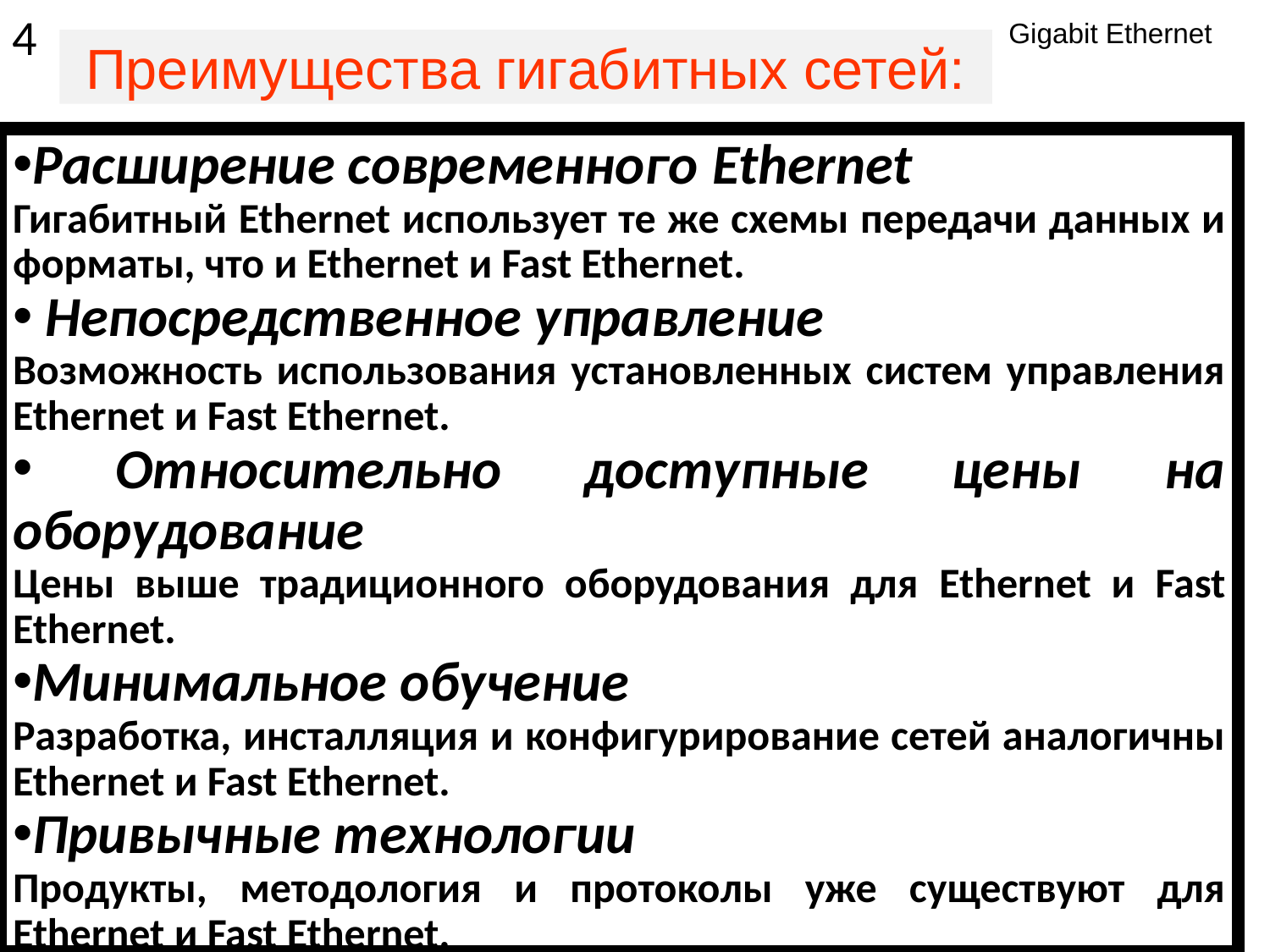

4
Gigabit Ethernet
# Преимущества гигабитных сетей:
Расширение современного Ethernet
Гигабитный Ethernet использует те же схемы передачи данных и форматы, что и Ethernet и Fast Ethernet.
 Непосредственное управление
Возможность использования установленных систем управления Ethernet и Fast Ethernet.
 Относительно доступные цены на оборудование
Цены выше традиционного оборудования для Ethernet и Fast Ethernet.
Минимальное обучение
Разработка, инсталляция и конфигурирование сетей аналогичны Ethernet и Fast Ethernet.
Привычные технологии
Продукты, методология и протоколы уже существуют для Ethernet и Fast Ethernet.